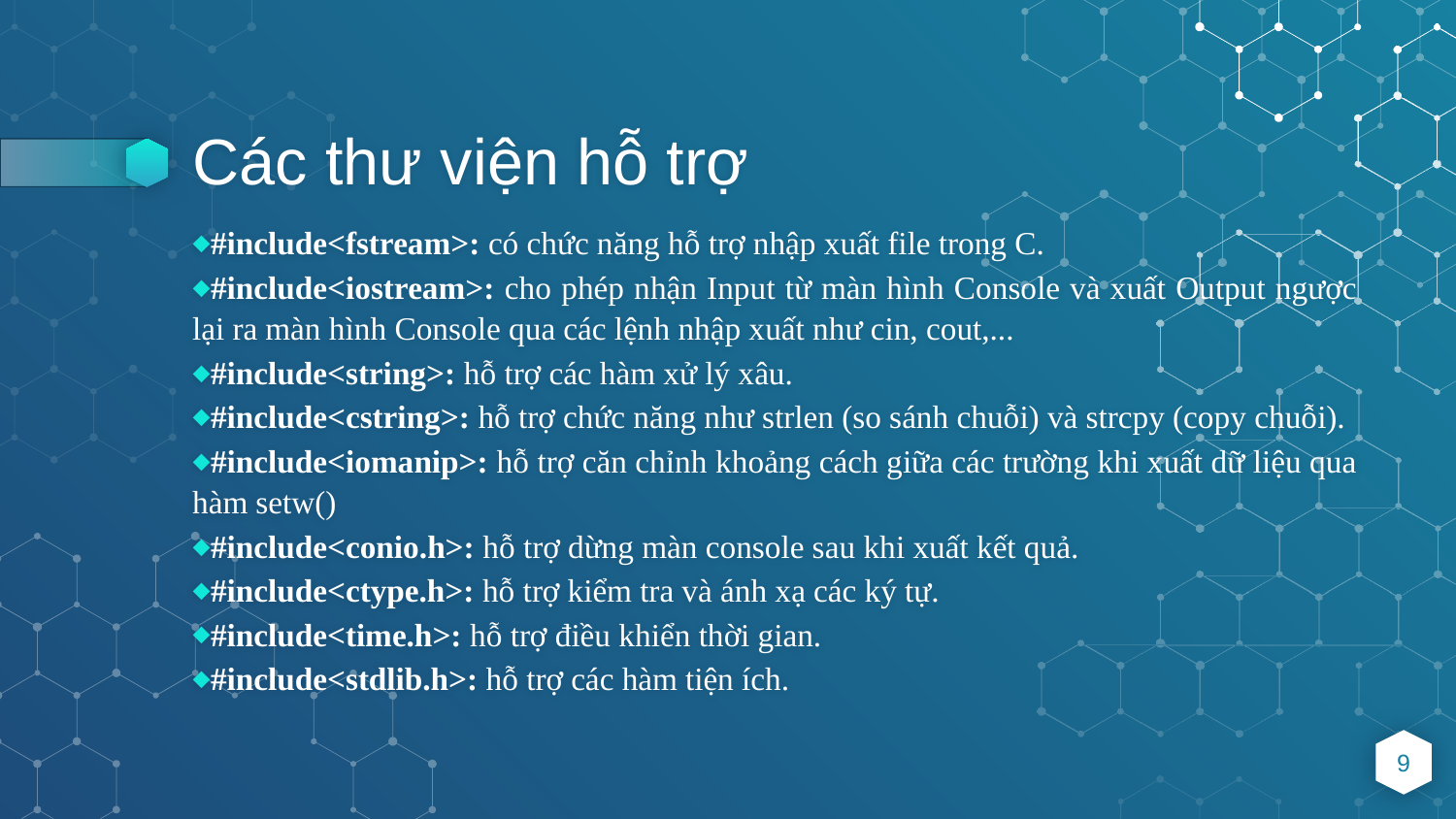

# Các thư viện hỗ trợ
#include<fstream>: có chức năng hỗ trợ nhập xuất file trong C.
#include<iostream>: cho phép nhận Input từ màn hình Console và xuất Output ngược lại ra màn hình Console qua các lệnh nhập xuất như cin, cout,...
#include<string>: hỗ trợ các hàm xử lý xâu.
#include<cstring>: hỗ trợ chức năng như strlen (so sánh chuỗi) và strcpy (copy chuỗi).
#include<iomanip>: hỗ trợ căn chỉnh khoảng cách giữa các trường khi xuất dữ liệu qua hàm setw()
#include<conio.h>: hỗ trợ dừng màn console sau khi xuất kết quả.
#include<ctype.h>: hỗ trợ kiểm tra và ánh xạ các ký tự.
#include<time.h>: hỗ trợ điều khiển thời gian.
#include<stdlib.h>: hỗ trợ các hàm tiện ích.

9